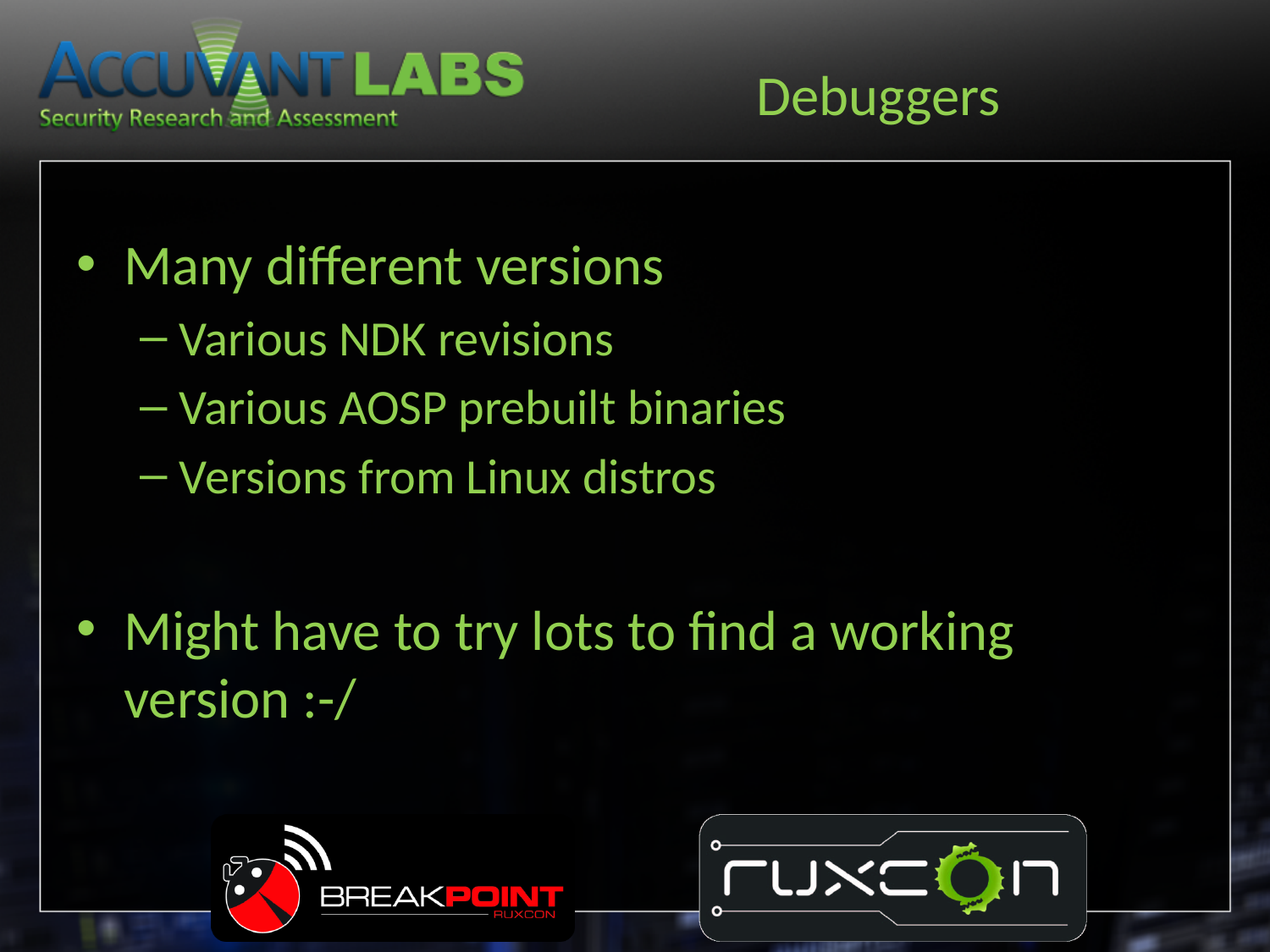

# Debuggers
Many different versions
Various NDK revisions
Various AOSP prebuilt binaries
Versions from Linux distros

Might have to try lots to find a working version :-/